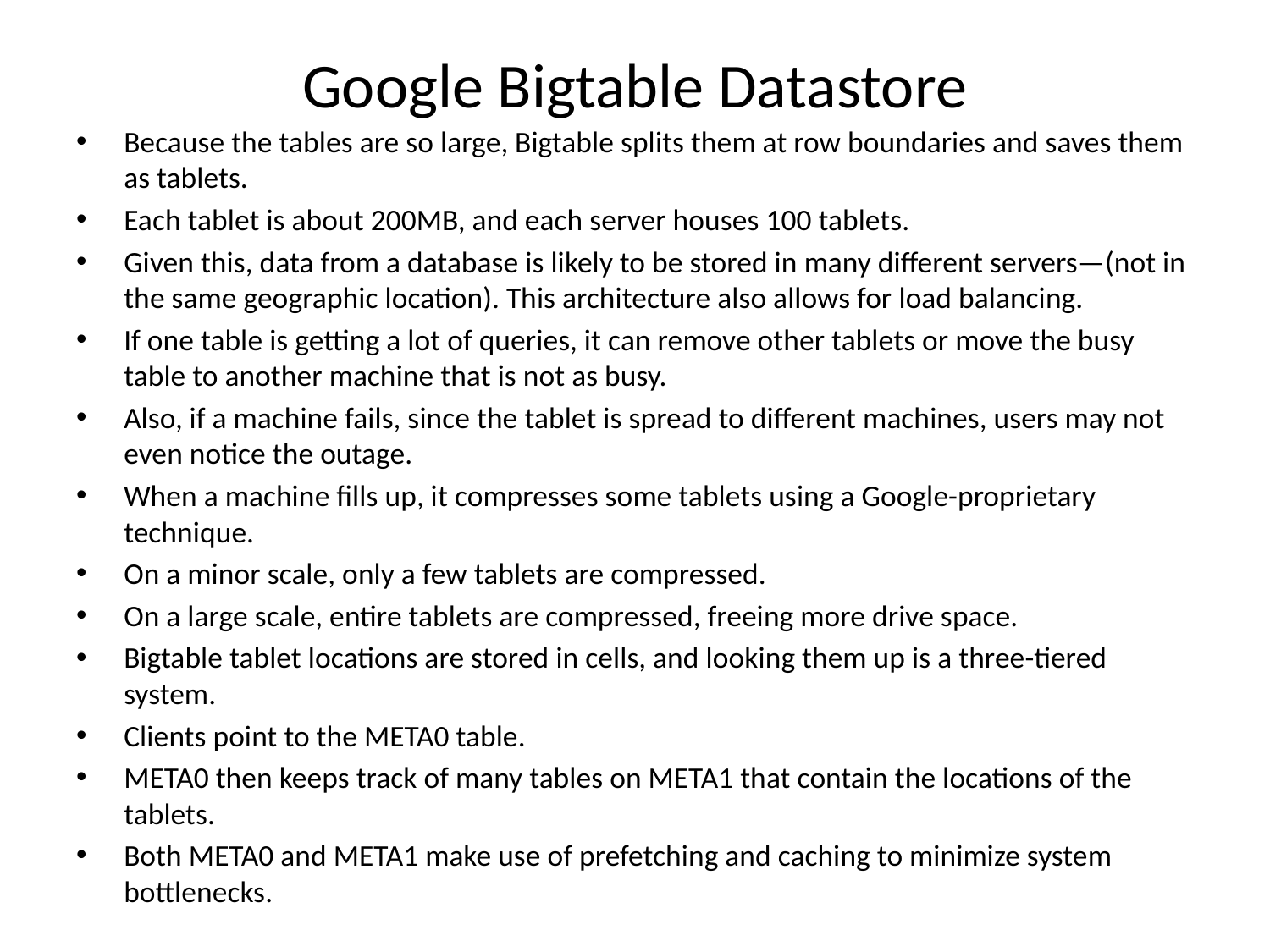

# Google Bigtable Datastore
Because the tables are so large, Bigtable splits them at row boundaries and saves them as tablets.
Each tablet is about 200MB, and each server houses 100 tablets.
Given this, data from a database is likely to be stored in many different servers—(not in the same geographic location). This architecture also allows for load balancing.
If one table is getting a lot of queries, it can remove other tablets or move the busy table to another machine that is not as busy.
Also, if a machine fails, since the tablet is spread to different machines, users may not even notice the outage.
When a machine fills up, it compresses some tablets using a Google-proprietary technique.
On a minor scale, only a few tablets are compressed.
On a large scale, entire tablets are compressed, freeing more drive space.
Bigtable tablet locations are stored in cells, and looking them up is a three-tiered system.
Clients point to the META0 table.
META0 then keeps track of many tables on META1 that contain the locations of the tablets.
Both META0 and META1 make use of prefetching and caching to minimize system bottlenecks.